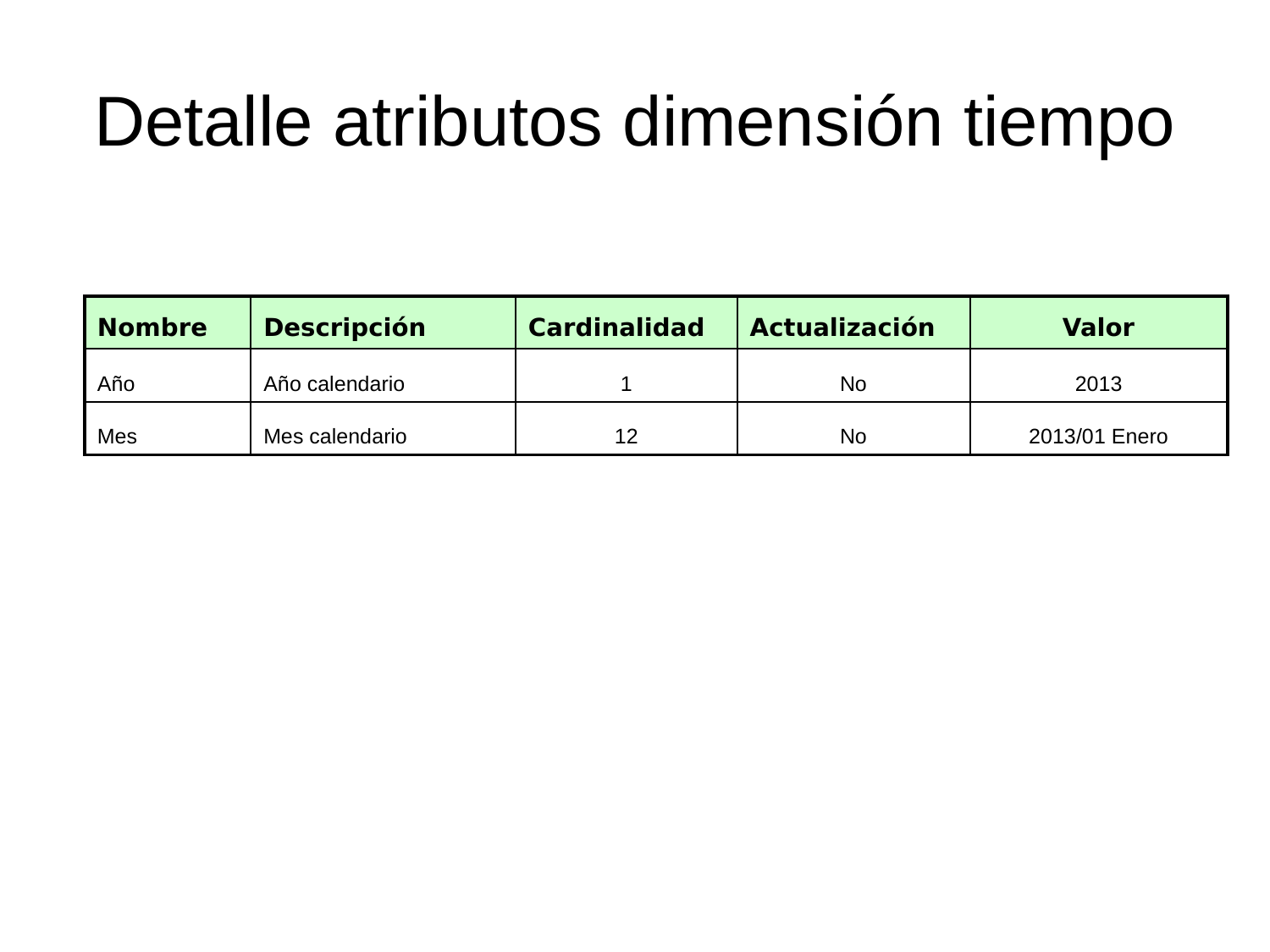

# Detalle atributos dimensión tiempo
| Nombre | Descripción | Cardinalidad | Actualización | Valor |
| --- | --- | --- | --- | --- |
| Año | Año calendario | 1 | No | 2013 |
| Mes | Mes calendario | 12 | No | 2013/01 Enero |